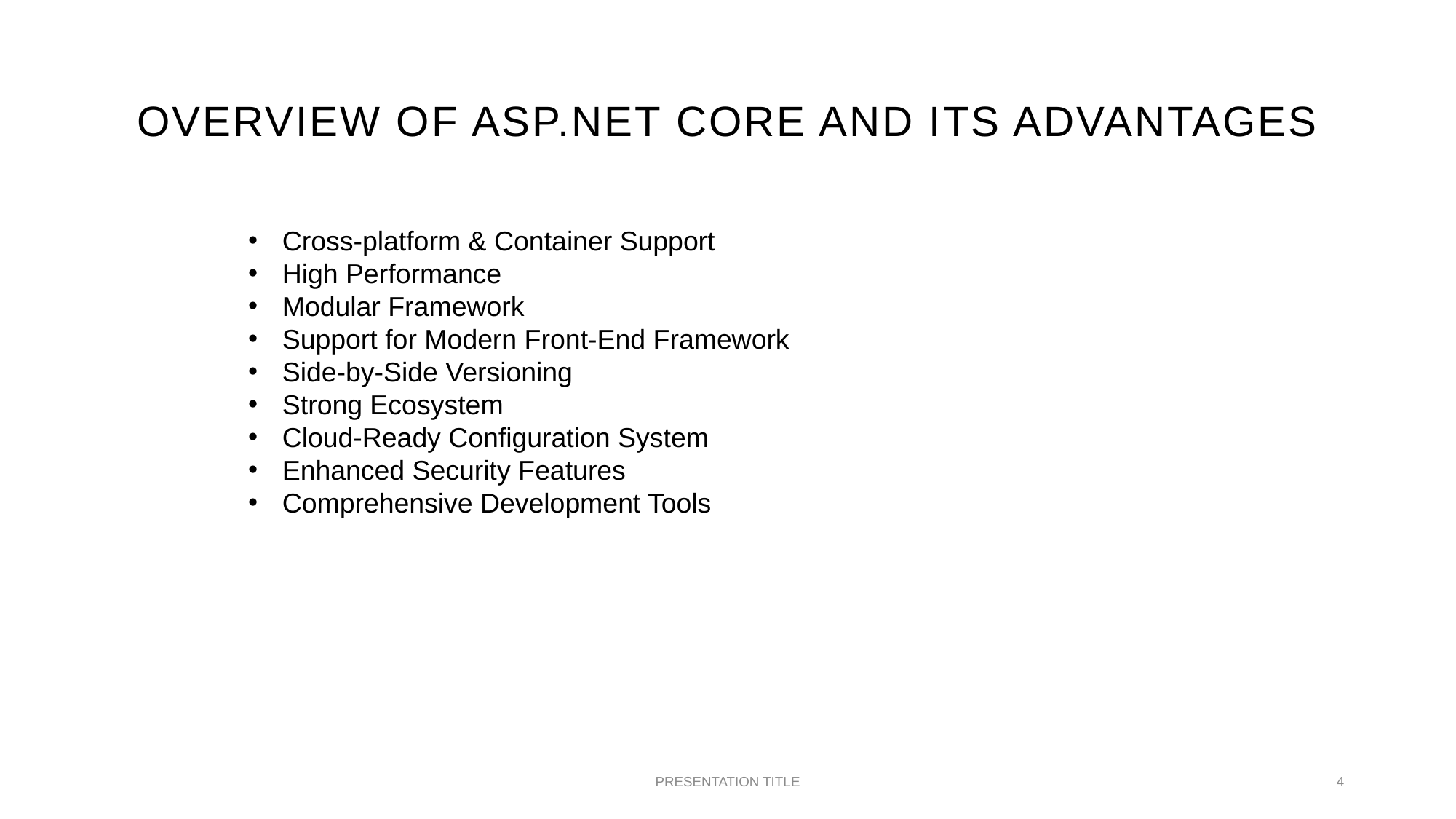

# Overview of ASP.NET Core and its advantages
Cross-platform & Container Support
High Performance
Modular Framework
Support for Modern Front-End Framework
Side-by-Side Versioning
Strong Ecosystem
Cloud-Ready Configuration System
Enhanced Security Features
Comprehensive Development Tools

PRESENTATION TITLE
4